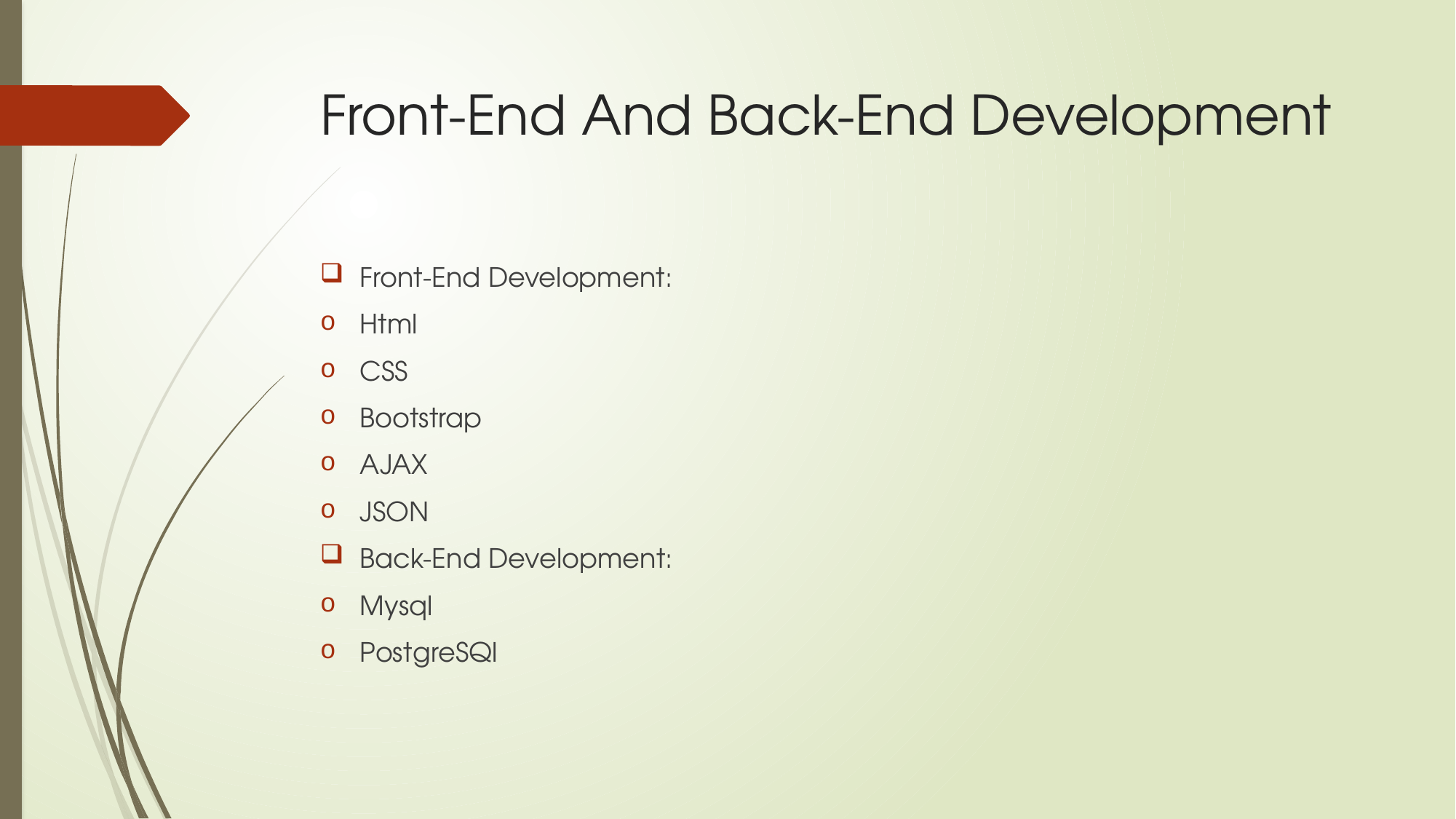

# Front-End And Back-End Development
Front-End Development:
Html
CSS
Bootstrap
AJAX
JSON
Back-End Development:
Mysql
PostgreSQl